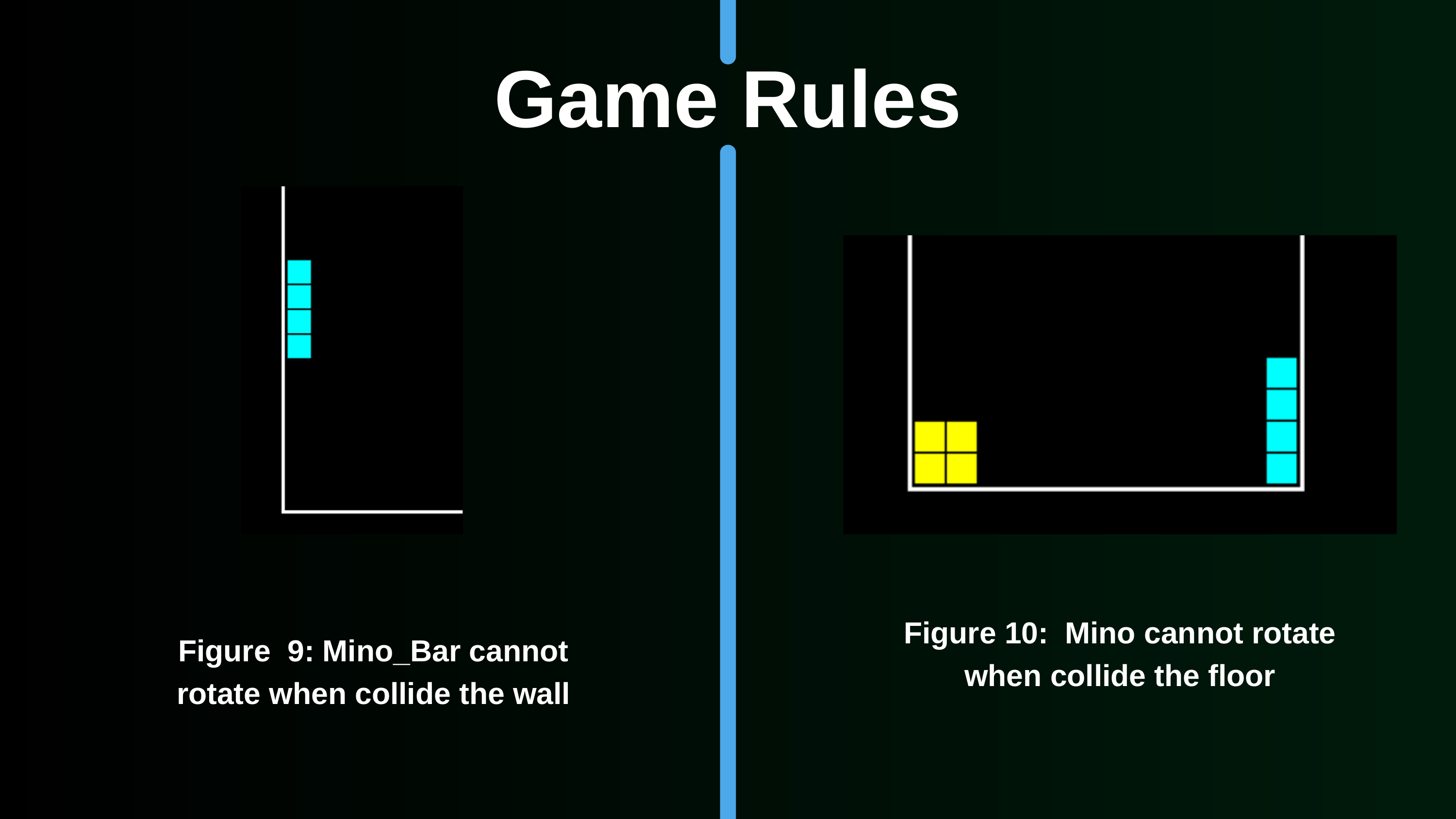

Game Rules

Figure 10:  Mino cannot rotate when collide the floor
Figure  9: Mino_Bar cannot rotate when collide the wall